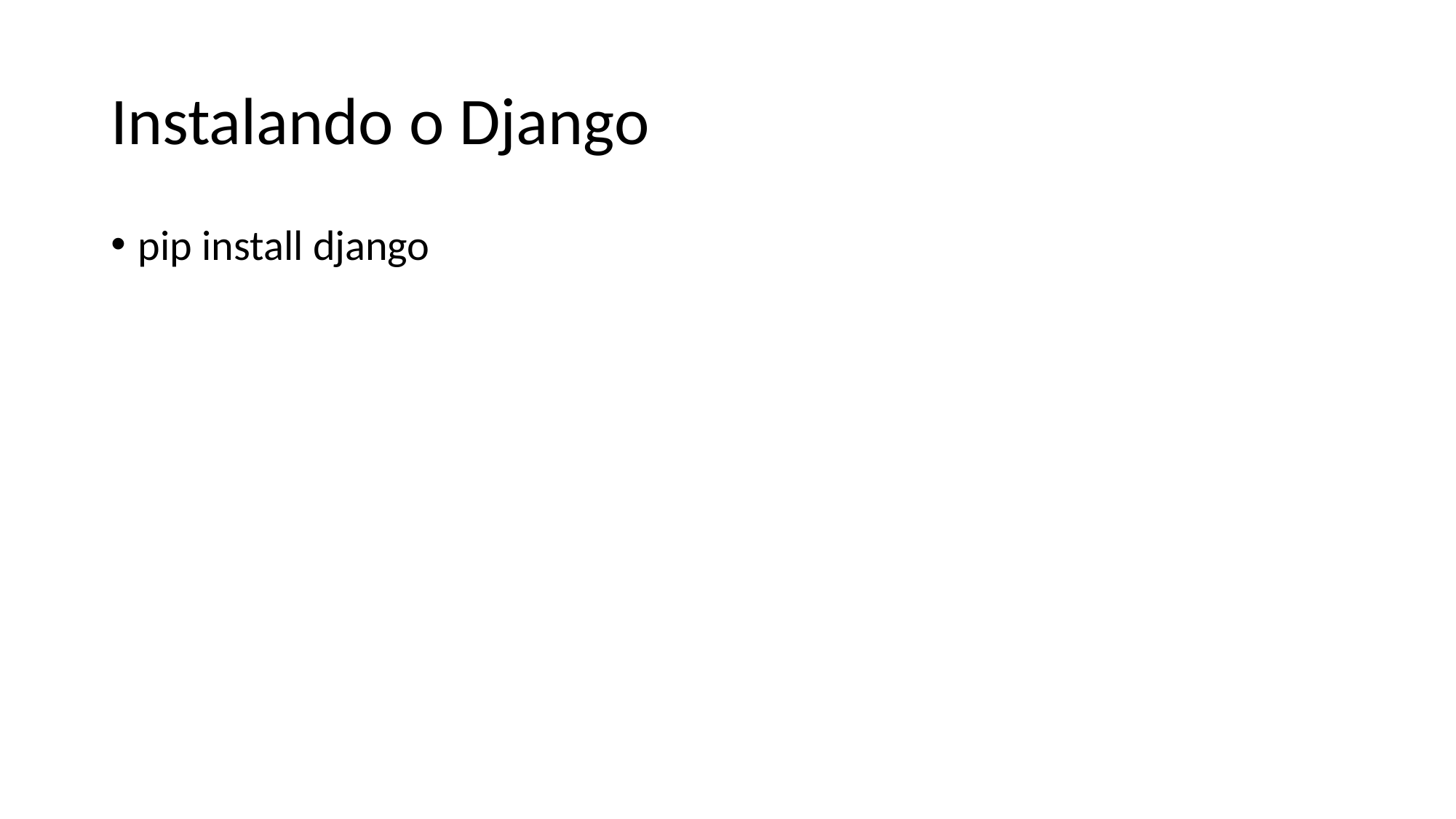

# Instalando o Django
pip install django